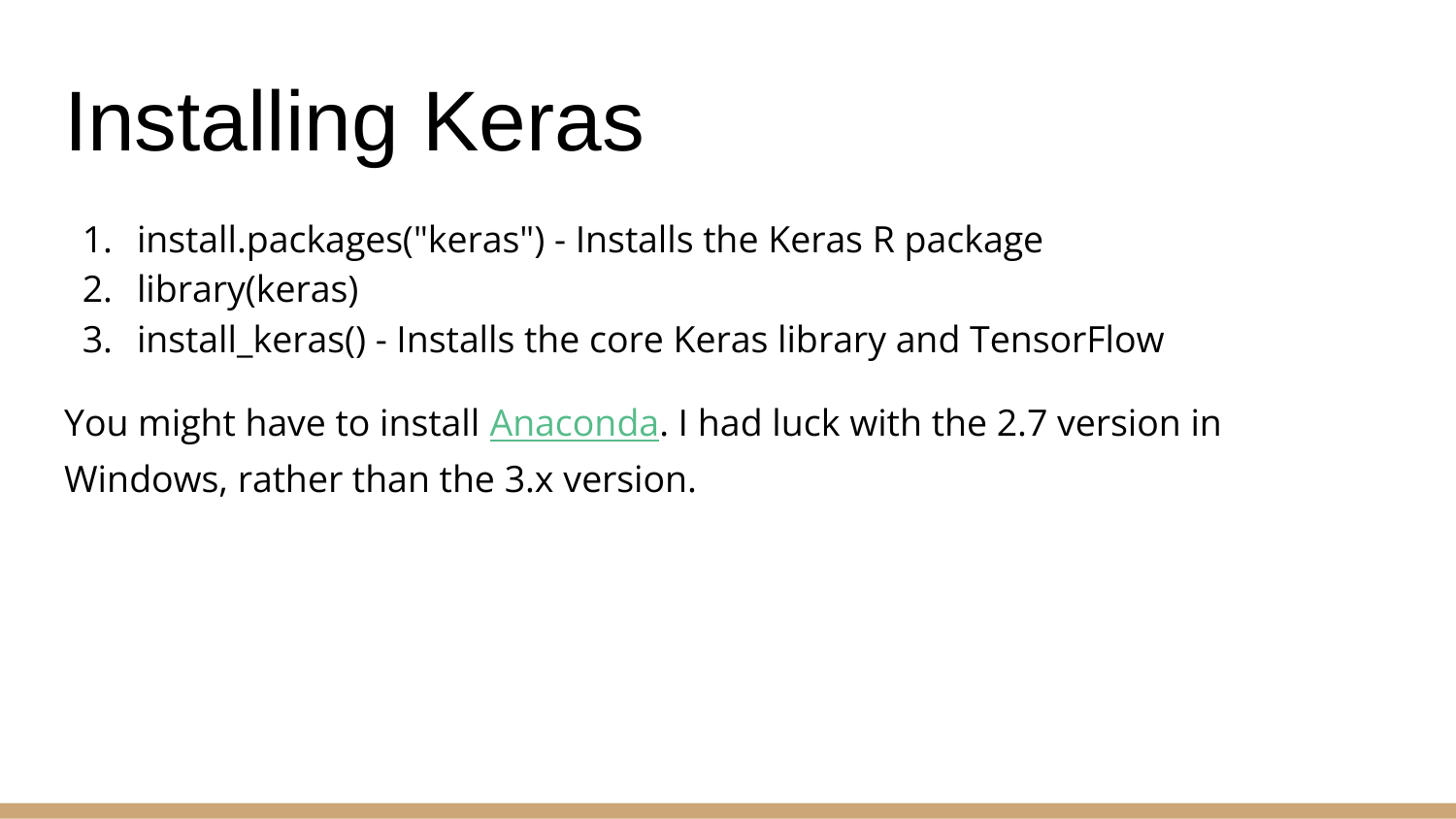

# Installing Keras
install.packages("keras") - Installs the Keras R package
library(keras)
install_keras() - Installs the core Keras library and TensorFlow
You might have to install Anaconda. I had luck with the 2.7 version in Windows, rather than the 3.x version.